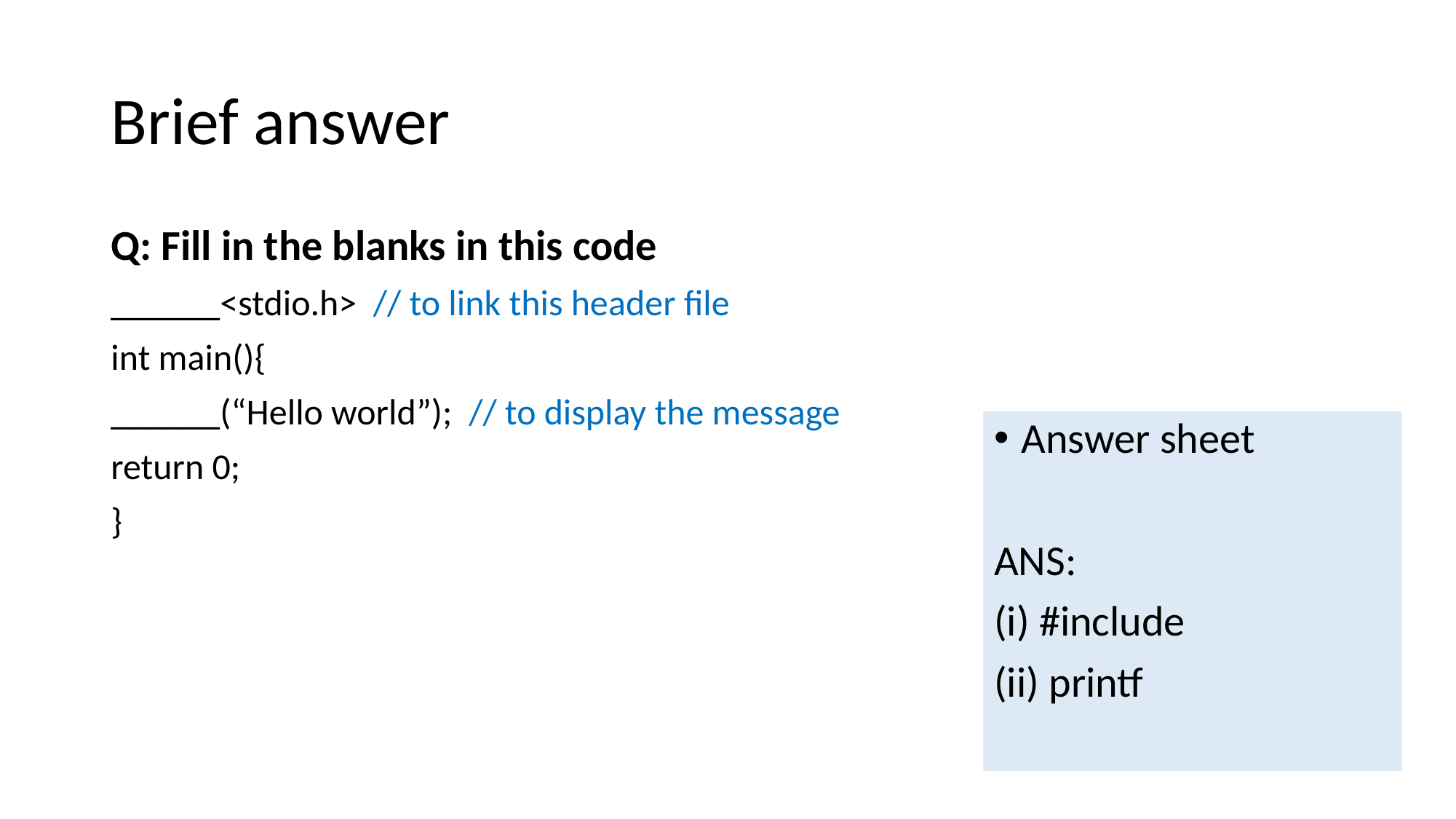

# Brief answer
Q: Fill in the blanks in this code
______<stdio.h>  // to link this header file
int main(){
______(“Hello world”);  // to display the message
return 0;
}

Answer sheet

ANS:
(i) #include
(ii) printf